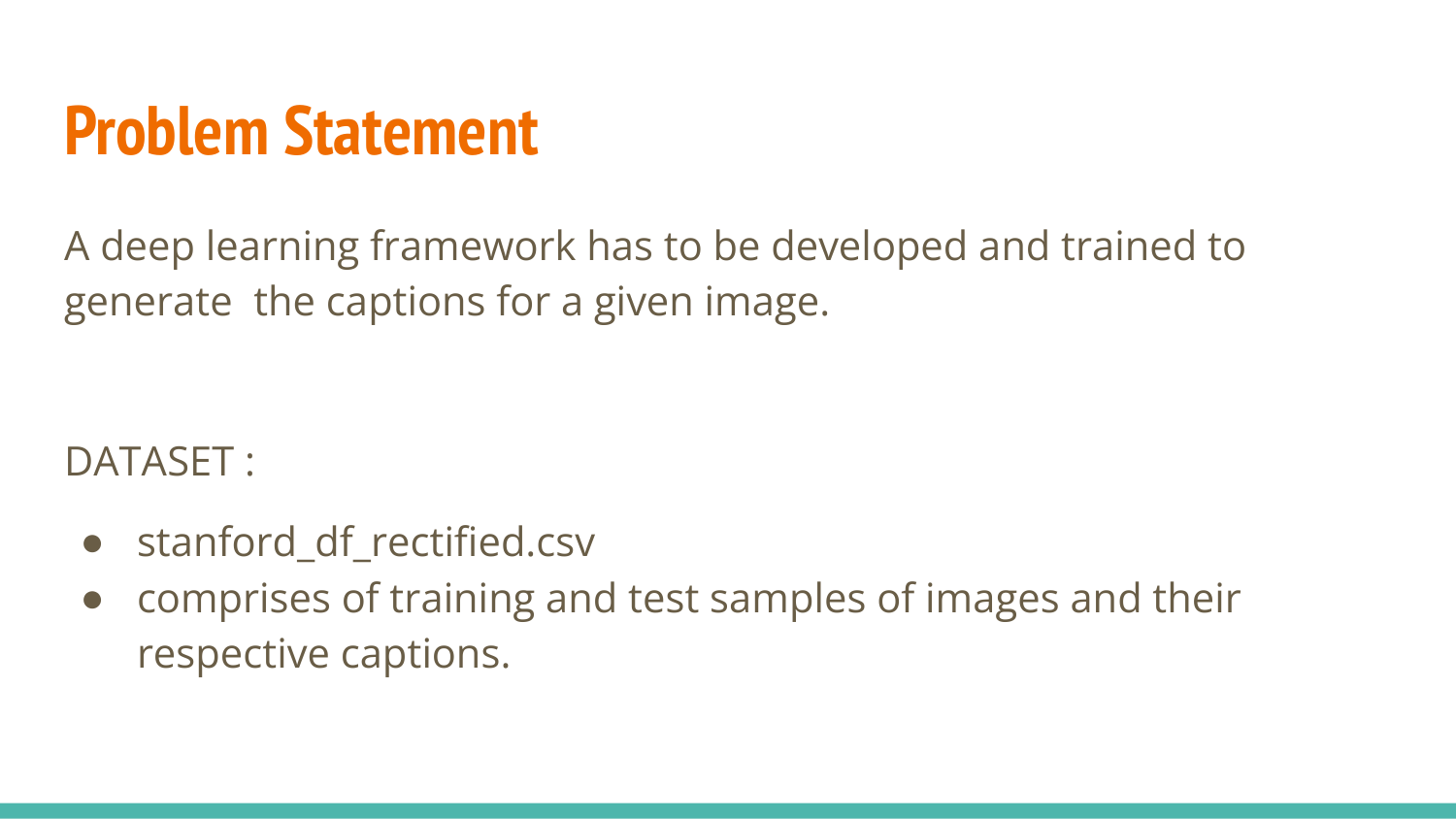

# Problem Statement
A deep learning framework has to be developed and trained to generate  the captions for a given image.

DATASET :
stanford_df_rectified.csv
comprises of training and test samples of images and their respective captions.